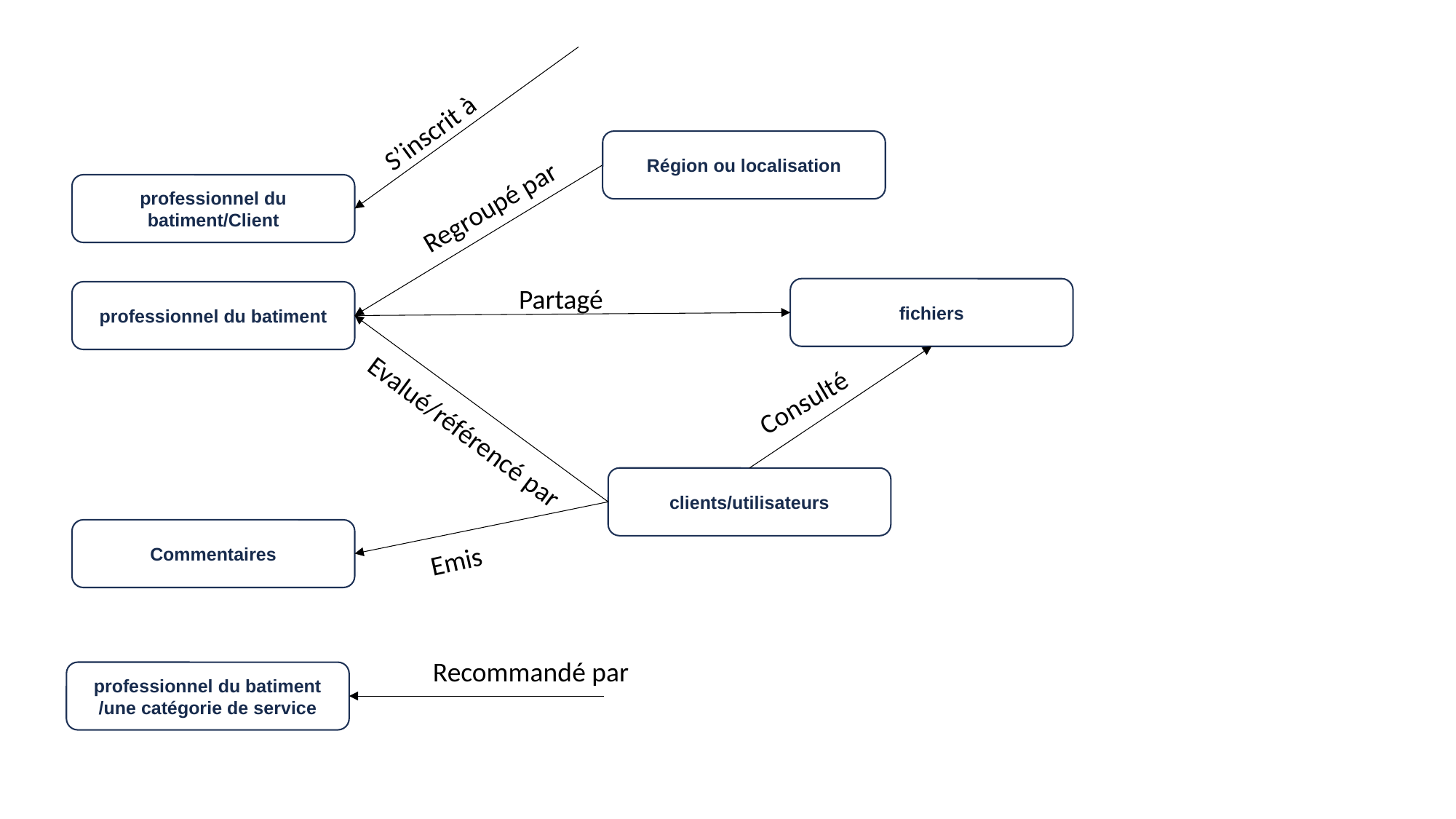

S’inscrit à
Région ou localisation
professionnel du batiment/Client
Regroupé par
Partagé
fichiers
professionnel du batiment
Consulté
Evalué/référencé par
clients/utilisateurs
Commentaires
Emis
Recommandé par
professionnel du batiment
/une catégorie de service